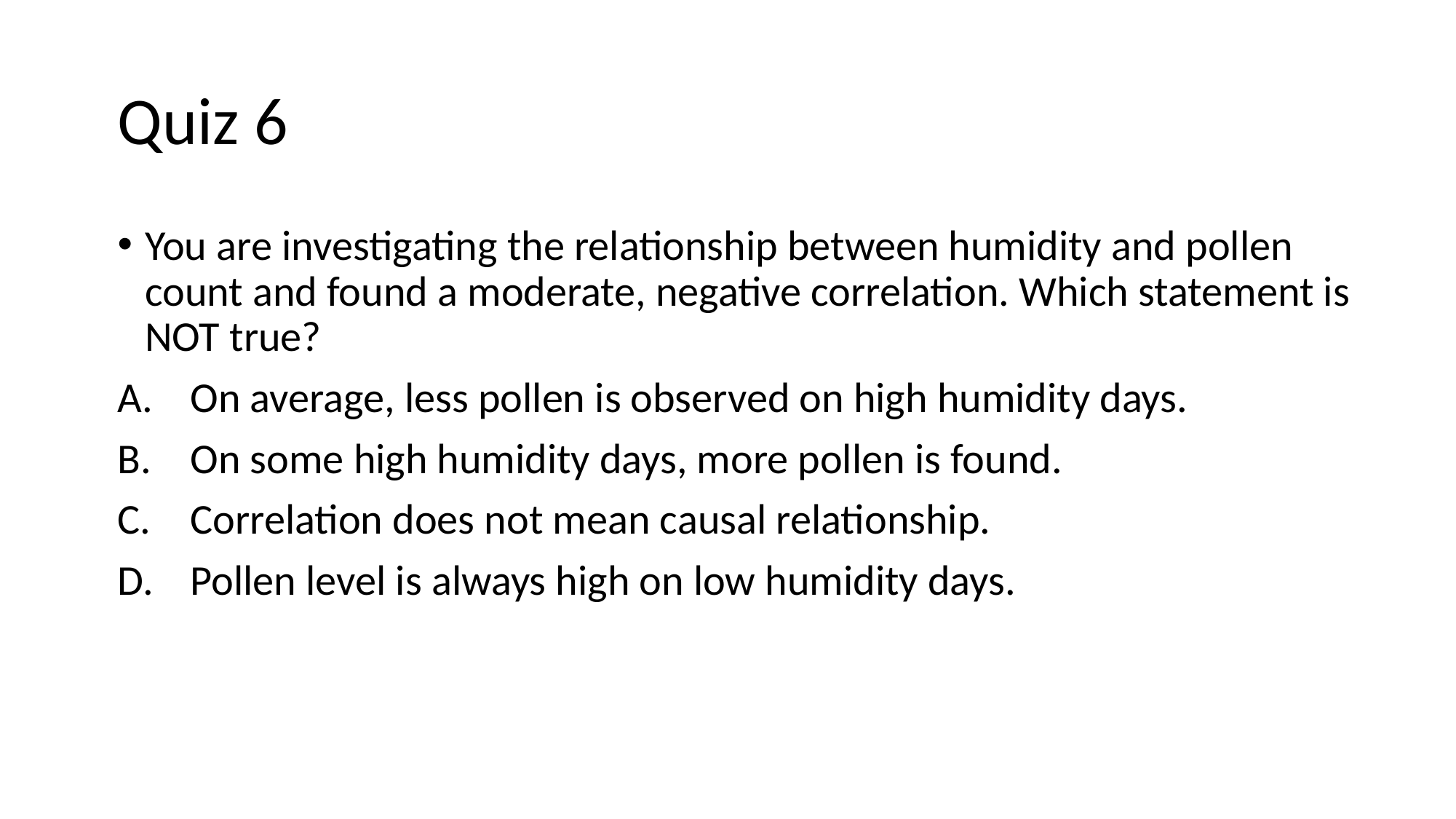

# Quiz 6
You are investigating the relationship between humidity and pollen count and found a moderate, negative correlation. Which statement is NOT true?
On average, less pollen is observed on high humidity days.
On some high humidity days, more pollen is found.
Correlation does not mean causal relationship.
Pollen level is always high on low humidity days.